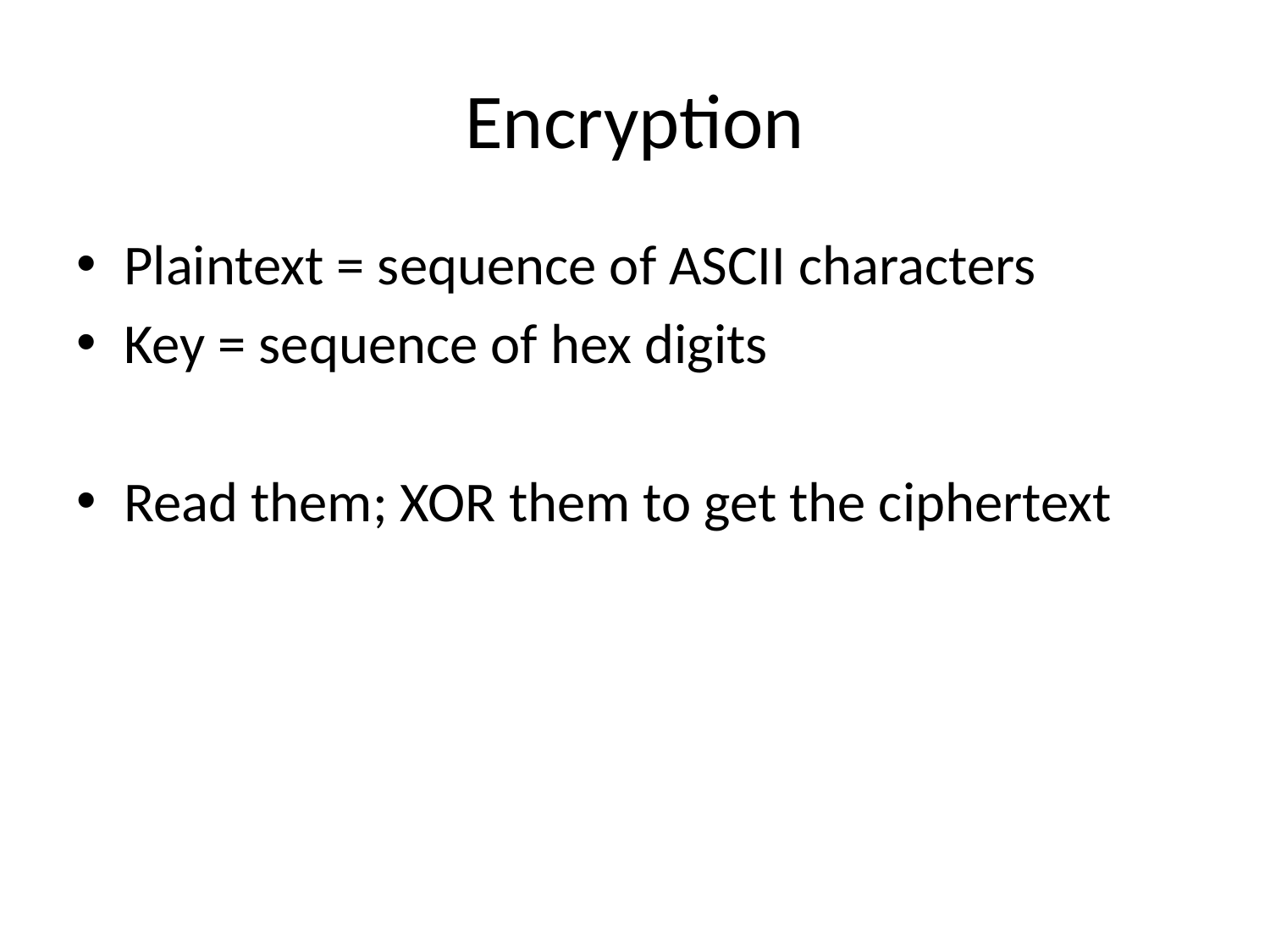

# Encryption
Plaintext = sequence of ASCII characters
Key = sequence of hex digits

Read them; XOR them to get the ciphertext